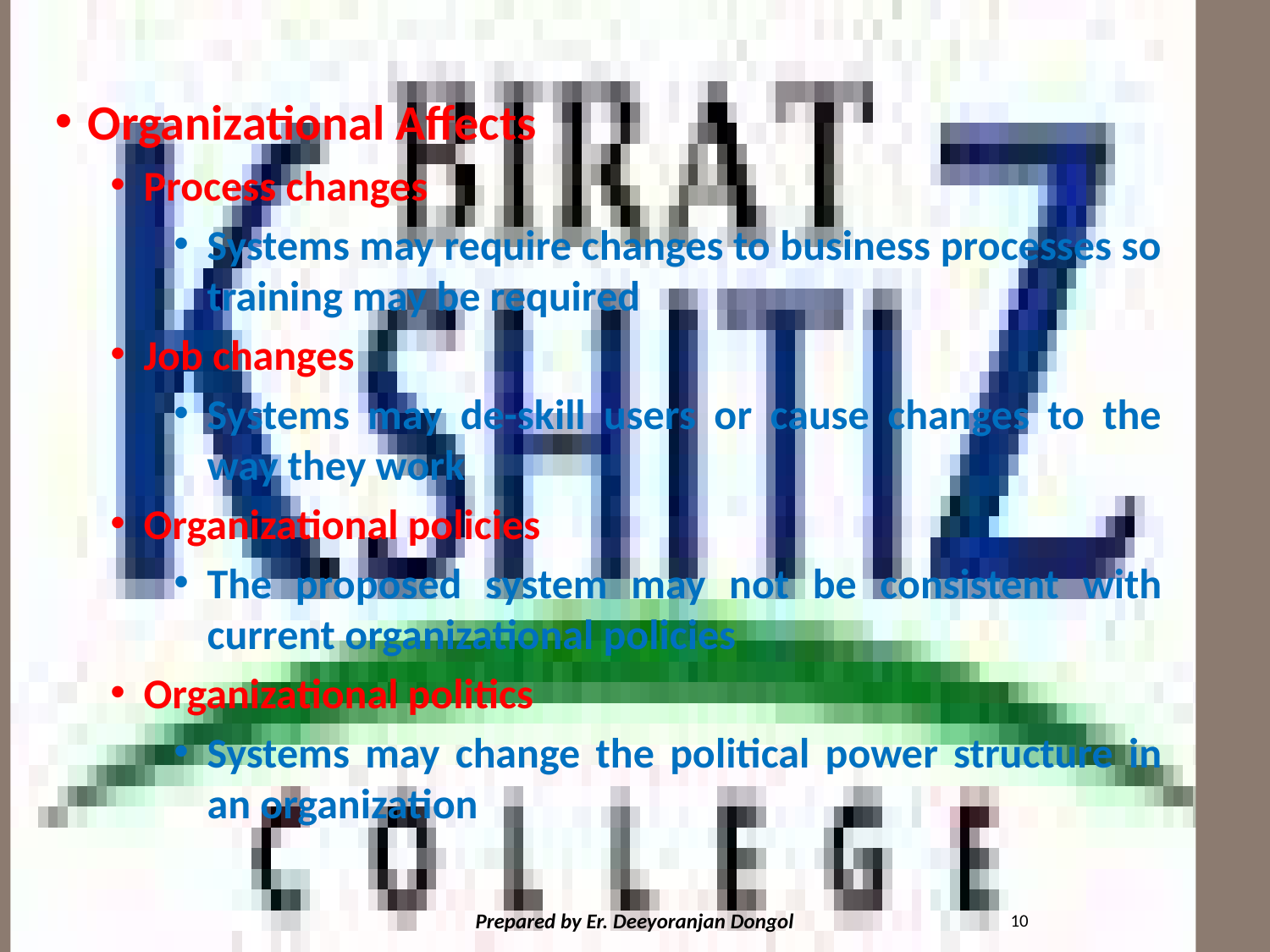

#
Organizational Affects
Process changes
Systems may require changes to business processes so training may be required
Job changes
Systems may de-skill users or cause changes to the way they work
Organizational policies
The proposed system may not be consistent with current organizational policies
Organizational politics
Systems may change the political power structure in an organization

10
Prepared by Er. Deeyoranjan Dongol